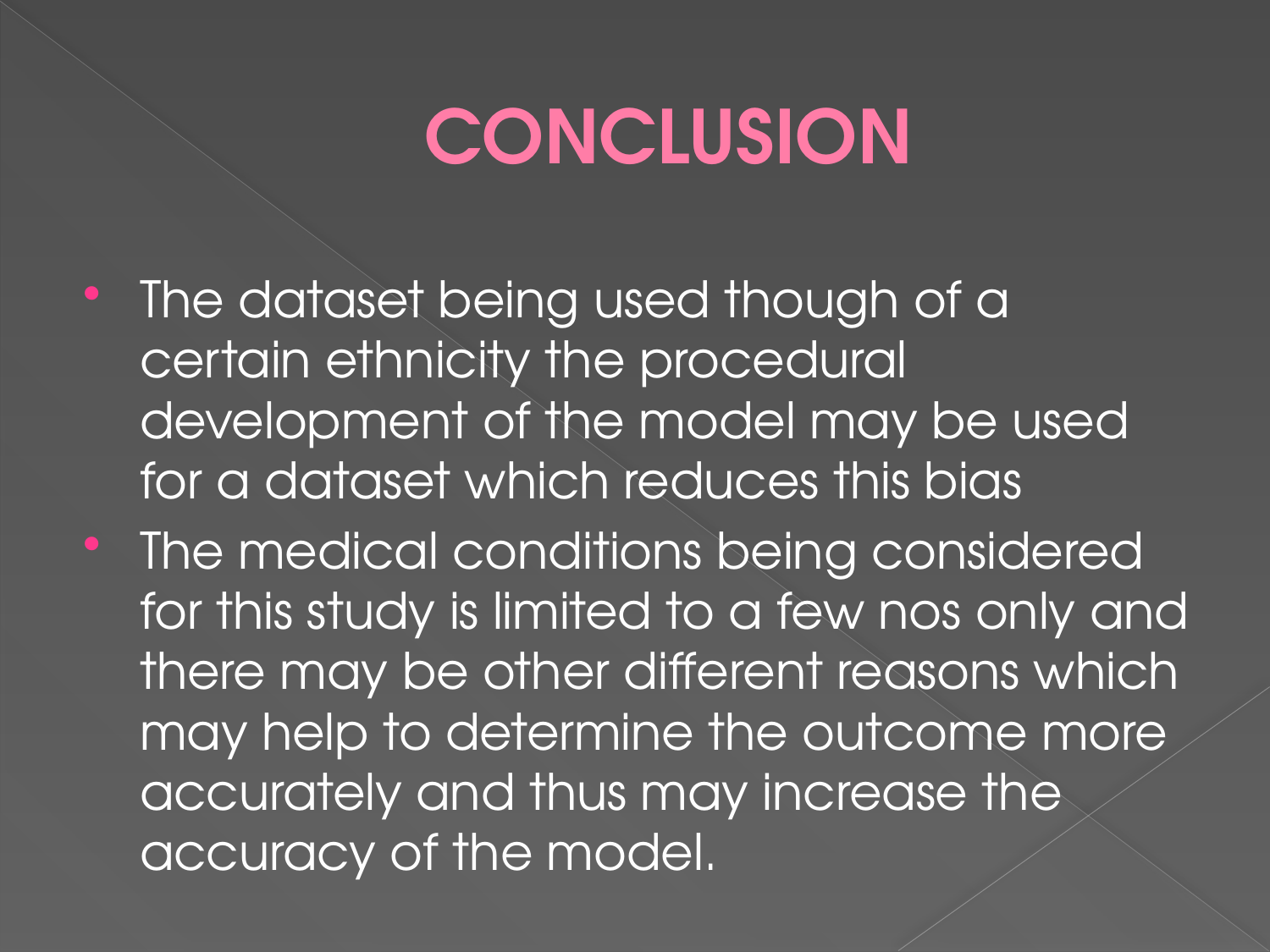

# CONCLUSION
The dataset being used though of a certain ethnicity the procedural development of the model may be used for a dataset which reduces this bias
The medical conditions being considered for this study is limited to a few nos only and there may be other different reasons which may help to determine the outcome more accurately and thus may increase the accuracy of the model.